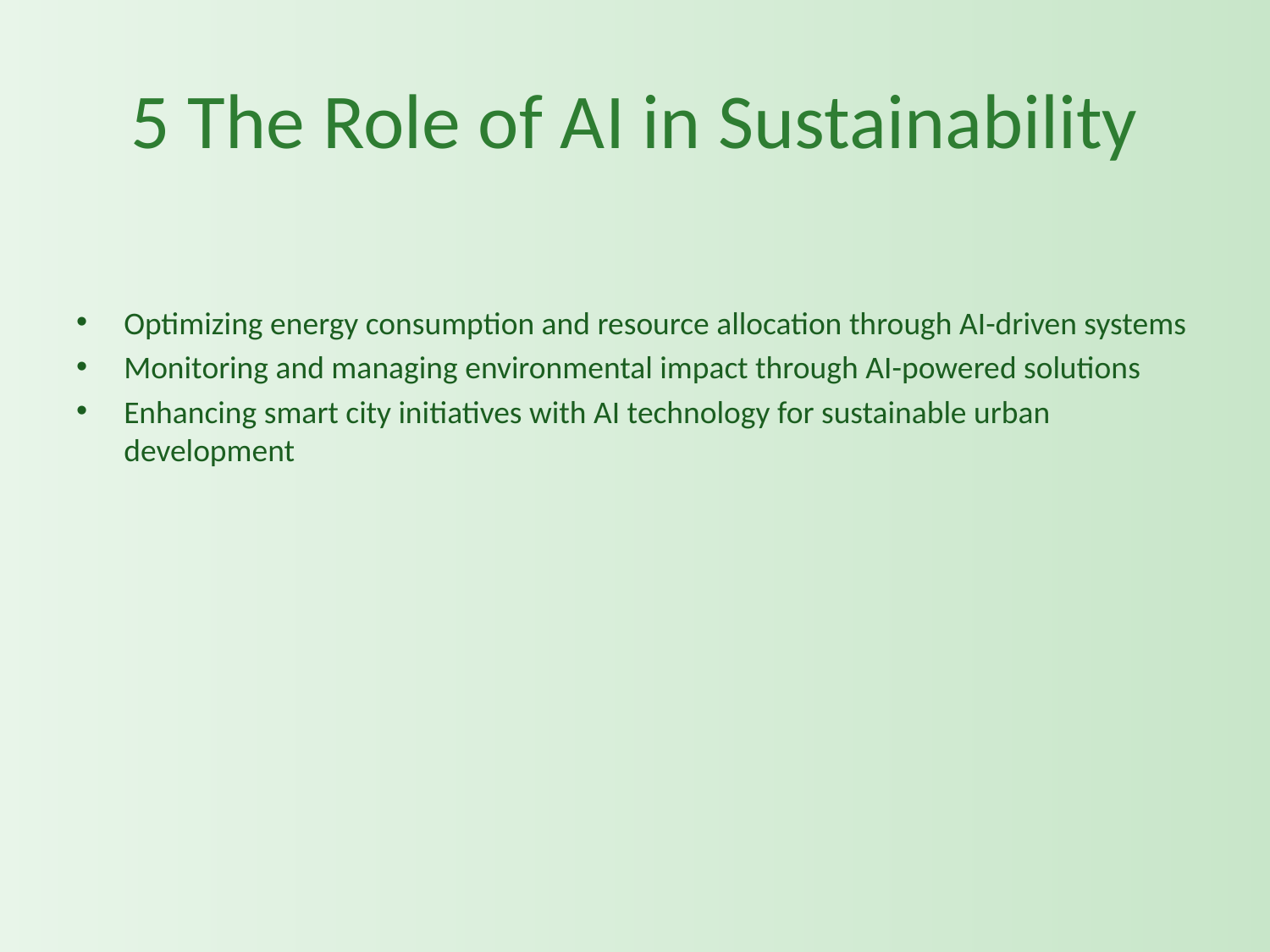

# 5 The Role of AI in Sustainability

Optimizing energy consumption and resource allocation through AI-driven systems
Monitoring and managing environmental impact through AI-powered solutions
Enhancing smart city initiatives with AI technology for sustainable urban development